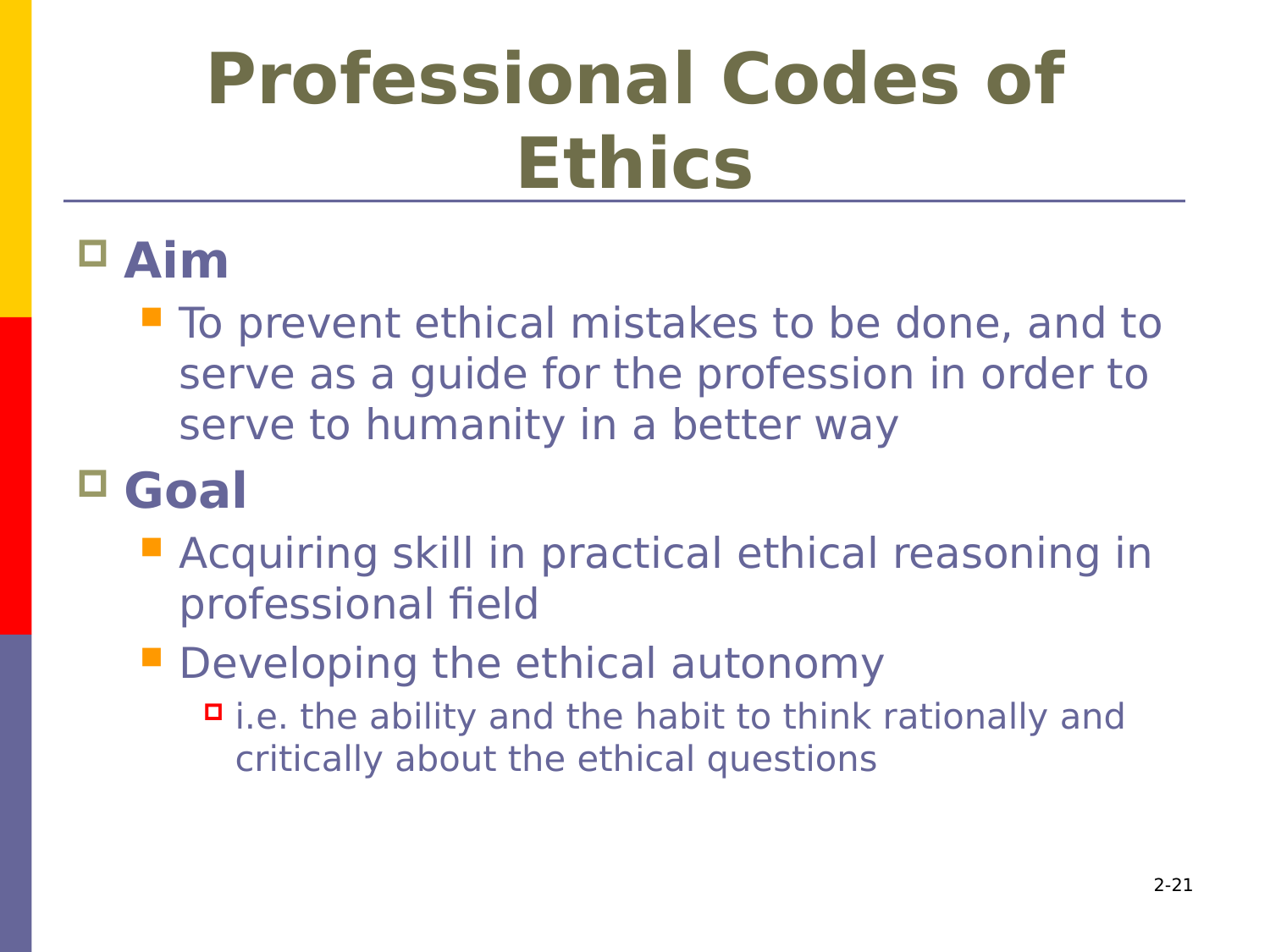

# Professional Codes of Ethics
Aim
To prevent ethical mistakes to be done, and to serve as a guide for the profession in order to serve to humanity in a better way
Goal
Acquiring skill in practical ethical reasoning in professional field
Developing the ethical autonomy
i.e. the ability and the habit to think rationally and critically about the ethical questions
2-21